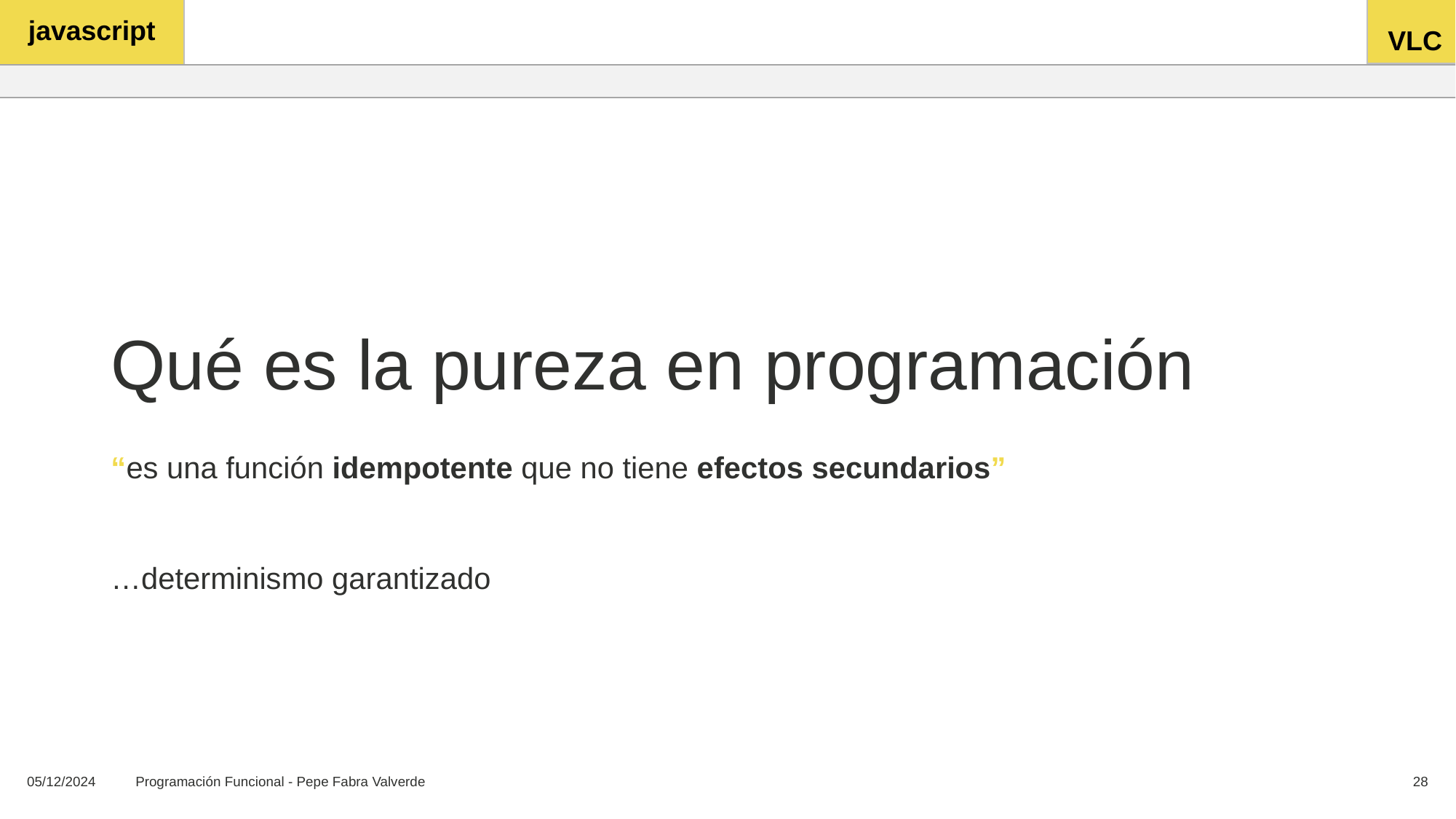

# Qué es la pureza en programación
“es una función idempotente que no tiene efectos secundarios”

…determinismo garantizado
05/12/2024
Programación Funcional - Pepe Fabra Valverde
28